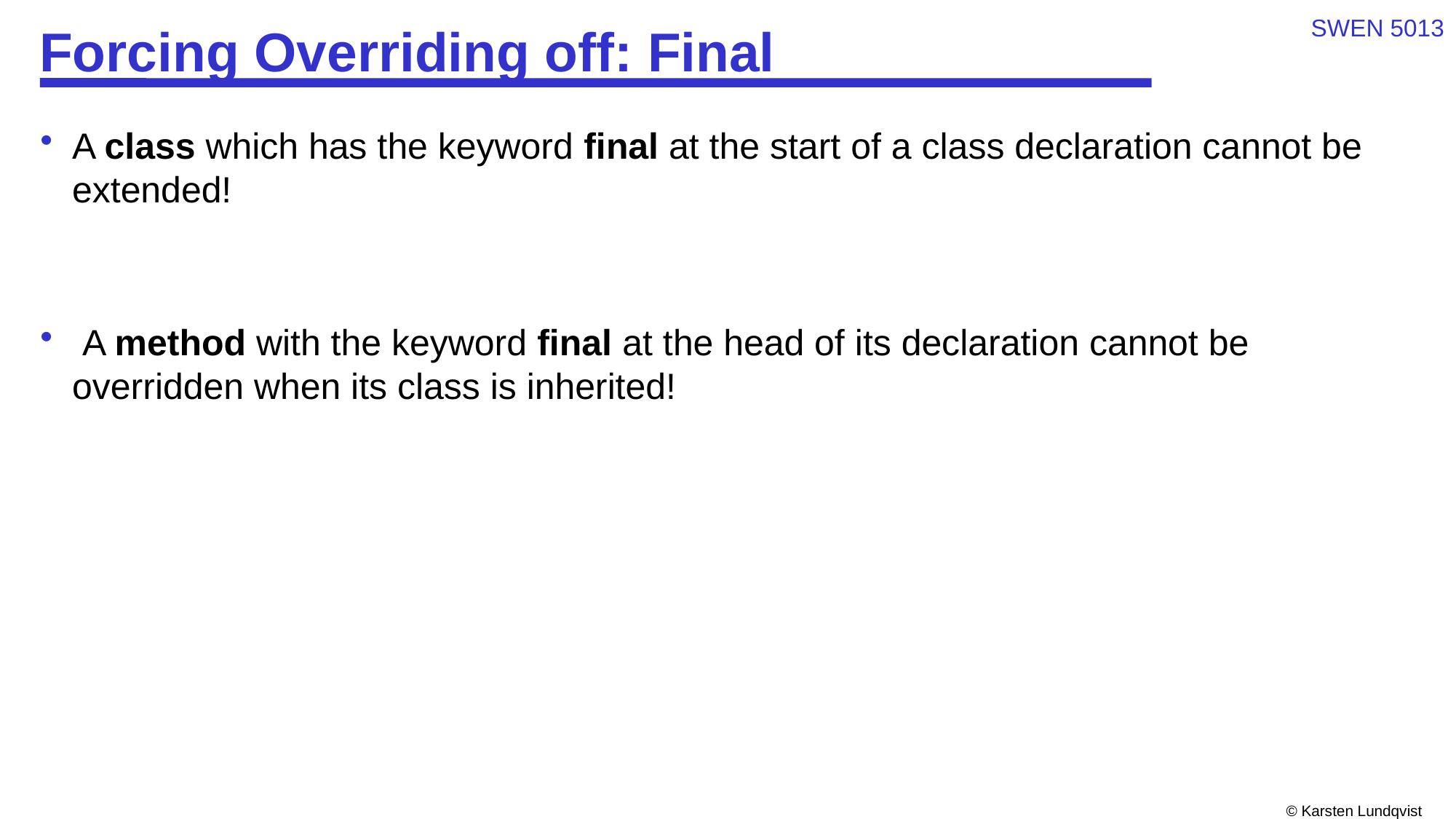

# Forcing Overriding off: Final
3
A class which has the keyword final at the start of a class declaration cannot be extended!

 A method with the keyword final at the head of its declaration cannot be overridden when its class is inherited!